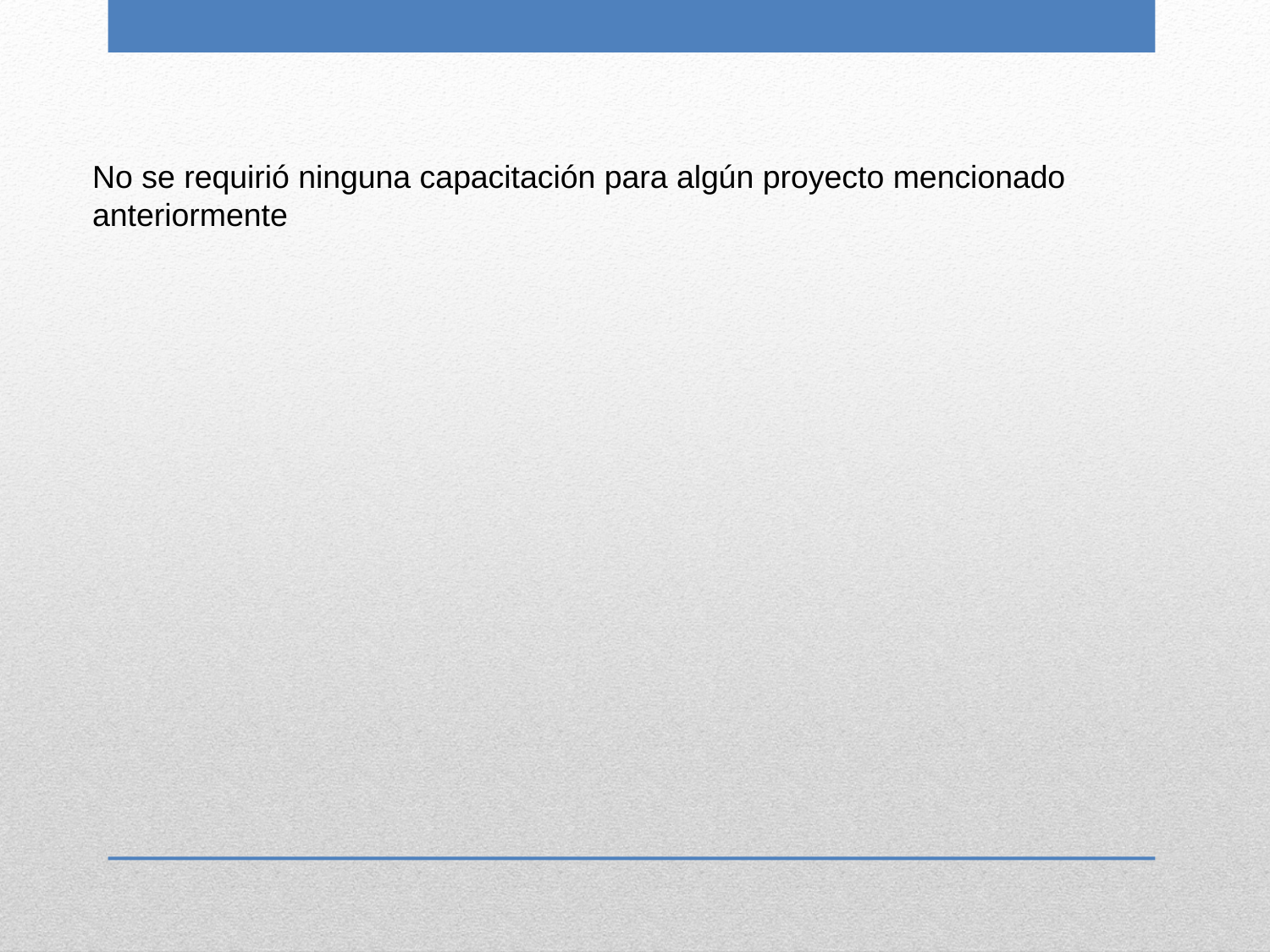

No se requirió ninguna capacitación para algún proyecto mencionado anteriormente